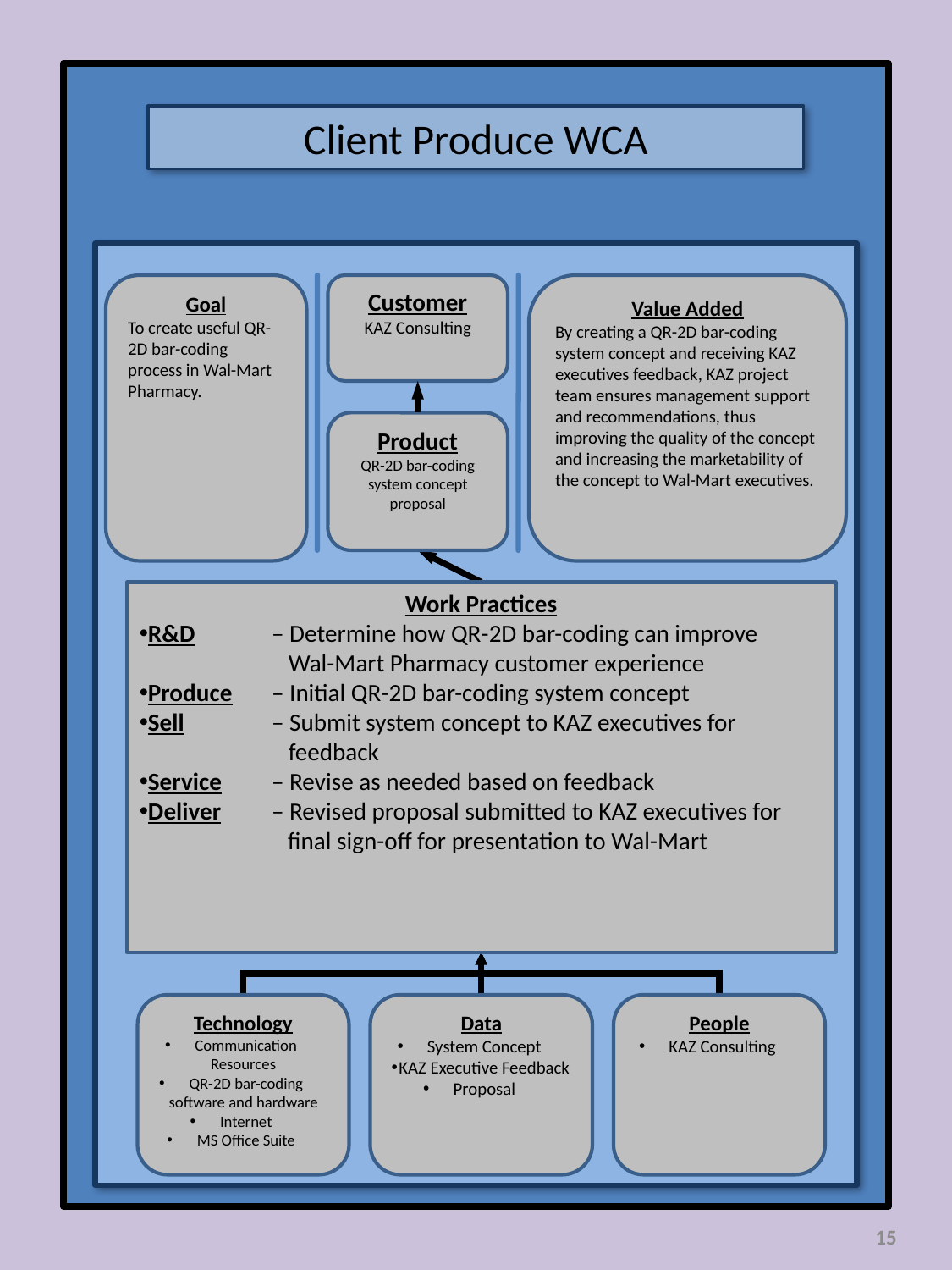

Client Produce WCA

Goal
To create useful QR-2D bar-coding process in Wal-Mart Pharmacy.
Customer
KAZ Consulting
Value Added
By creating a QR-2D bar-coding system concept and receiving KAZ executives feedback, KAZ project team ensures management support and recommendations, thus improving the quality of the concept and increasing the marketability of the concept to Wal-Mart executives.
Product
QR-2D bar-coding system concept proposal
Work Practices
R&D	 – Determine how QR-2D bar-coding can improve	    	    Wal-Mart Pharmacy customer experience
Produce	 – Initial QR-2D bar-coding system concept
Sell 	 – Submit system concept to KAZ executives for 	    	    feedback
Service 	 – Revise as needed based on feedback
Deliver	 – Revised proposal submitted to KAZ executives for
                           final sign-off for presentation to Wal-Mart
Technology
Communication Resources
QR-2D bar-coding software and hardware
Internet
MS Office Suite
Data
System Concept
KAZ Executive Feedback
Proposal
People
KAZ Consulting

15